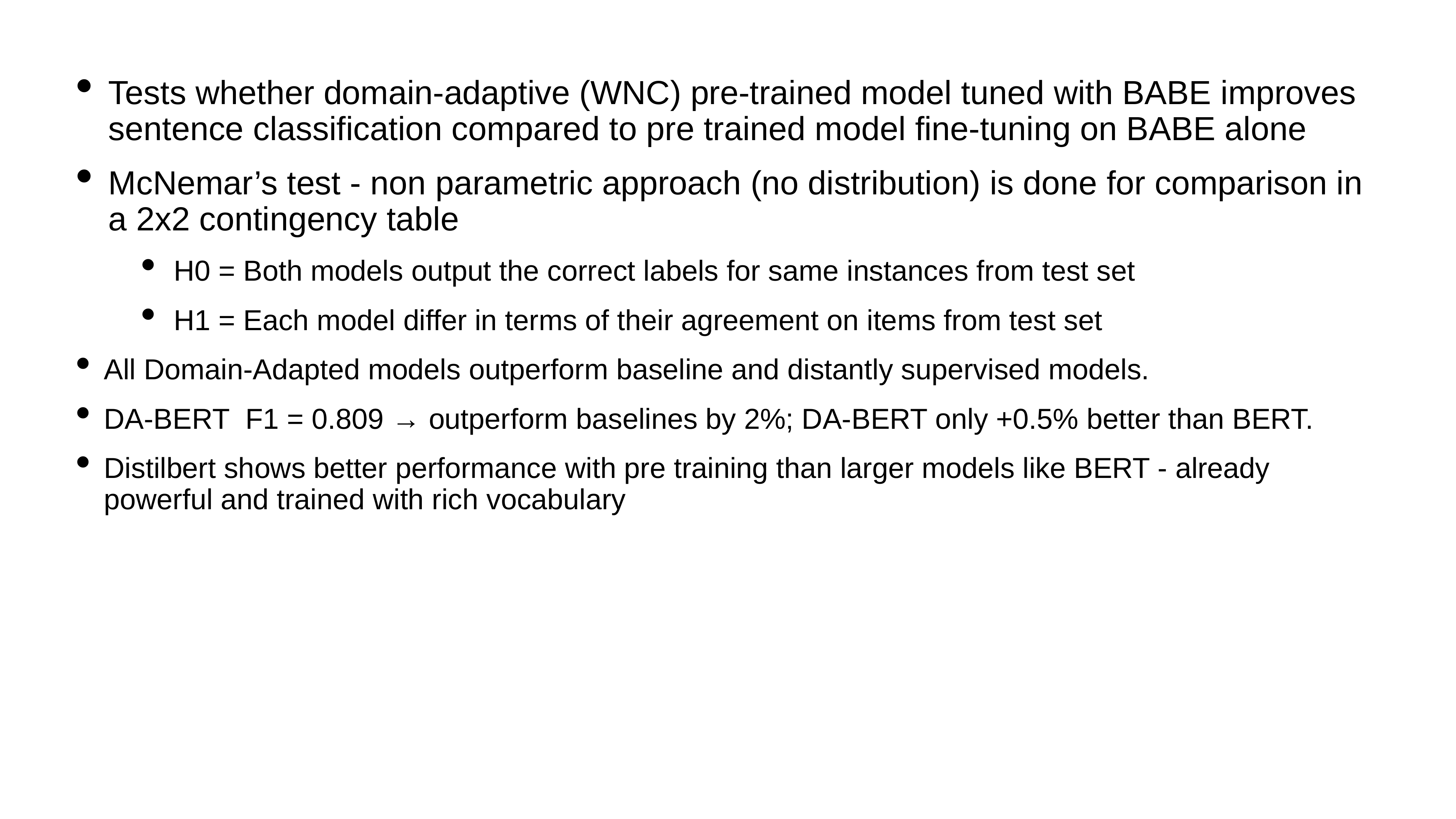

Tests whether domain-adaptive (WNC) pre-trained model tuned with BABE improves sentence classification compared to pre trained model fine-tuning on BABE alone
McNemar’s test - non parametric approach (no distribution) is done for comparison in a 2x2 contingency table
H0 = Both models output the correct labels for same instances from test set
H1 = Each model differ in terms of their agreement on items from test set
All Domain-Adapted models outperform baseline and distantly supervised models.
DA-BERT  F1 = 0.809 → outperform baselines by 2%; DA-BERT only +0.5% better than BERT.
Distilbert shows better performance with pre training than larger models like BERT - already powerful and trained with rich vocabulary